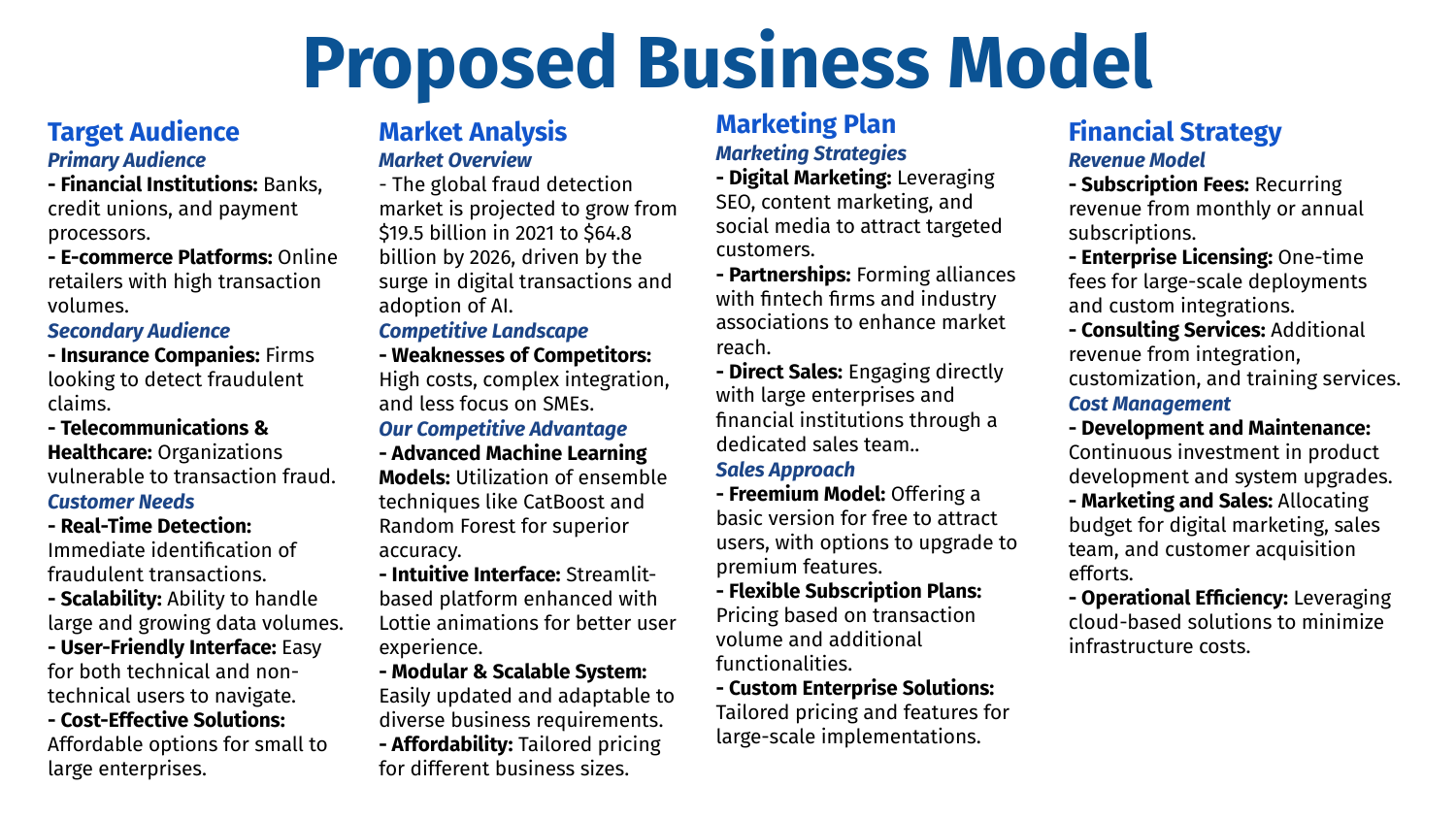

Proposed Business Model
Marketing Plan
Marketing Strategies
- Digital Marketing: Leveraging SEO, content marketing, and social media to attract targeted customers.
- Partnerships: Forming alliances with fintech firms and industry associations to enhance market reach.
- Direct Sales: Engaging directly with large enterprises and financial institutions through a dedicated sales team..
Sales Approach
- Freemium Model: Offering a basic version for free to attract users, with options to upgrade to premium features.
- Flexible Subscription Plans: Pricing based on transaction volume and additional functionalities.
- Custom Enterprise Solutions: Tailored pricing and features for large-scale implementations.

Target Audience
Primary Audience
- Financial Institutions: Banks, credit unions, and payment processors.
- E-commerce Platforms: Online retailers with high transaction volumes.
Secondary Audience
- Insurance Companies: Firms looking to detect fraudulent claims.
- Telecommunications & Healthcare: Organizations vulnerable to transaction fraud.
Customer Needs
- Real-Time Detection: Immediate identification of fraudulent transactions.
- Scalability: Ability to handle large and growing data volumes.
- User-Friendly Interface: Easy for both technical and non-technical users to navigate.
- Cost-Effective Solutions: Affordable options for small to large enterprises.

Market Analysis
Market Overview
- The global fraud detection market is projected to grow from $19.5 billion in 2021 to $64.8 billion by 2026, driven by the surge in digital transactions and adoption of AI.
Competitive Landscape
- Weaknesses of Competitors: High costs, complex integration, and less focus on SMEs.
Our Competitive Advantage
- Advanced Machine Learning Models: Utilization of ensemble techniques like CatBoost and Random Forest for superior accuracy.
- Intuitive Interface: Streamlit-based platform enhanced with Lottie animations for better user experience.
- Modular & Scalable System: Easily updated and adaptable to diverse business requirements.
- Affordability: Tailored pricing for different business sizes.

Financial Strategy
Revenue Model
- Subscription Fees: Recurring revenue from monthly or annual subscriptions.
- Enterprise Licensing: One-time fees for large-scale deployments and custom integrations.
- Consulting Services: Additional revenue from integration, customization, and training services.
Cost Management
- Development and Maintenance: Continuous investment in product development and system upgrades.
- Marketing and Sales: Allocating budget for digital marketing, sales team, and customer acquisition efforts.
- Operational Efficiency: Leveraging cloud-based solutions to minimize infrastructure costs.